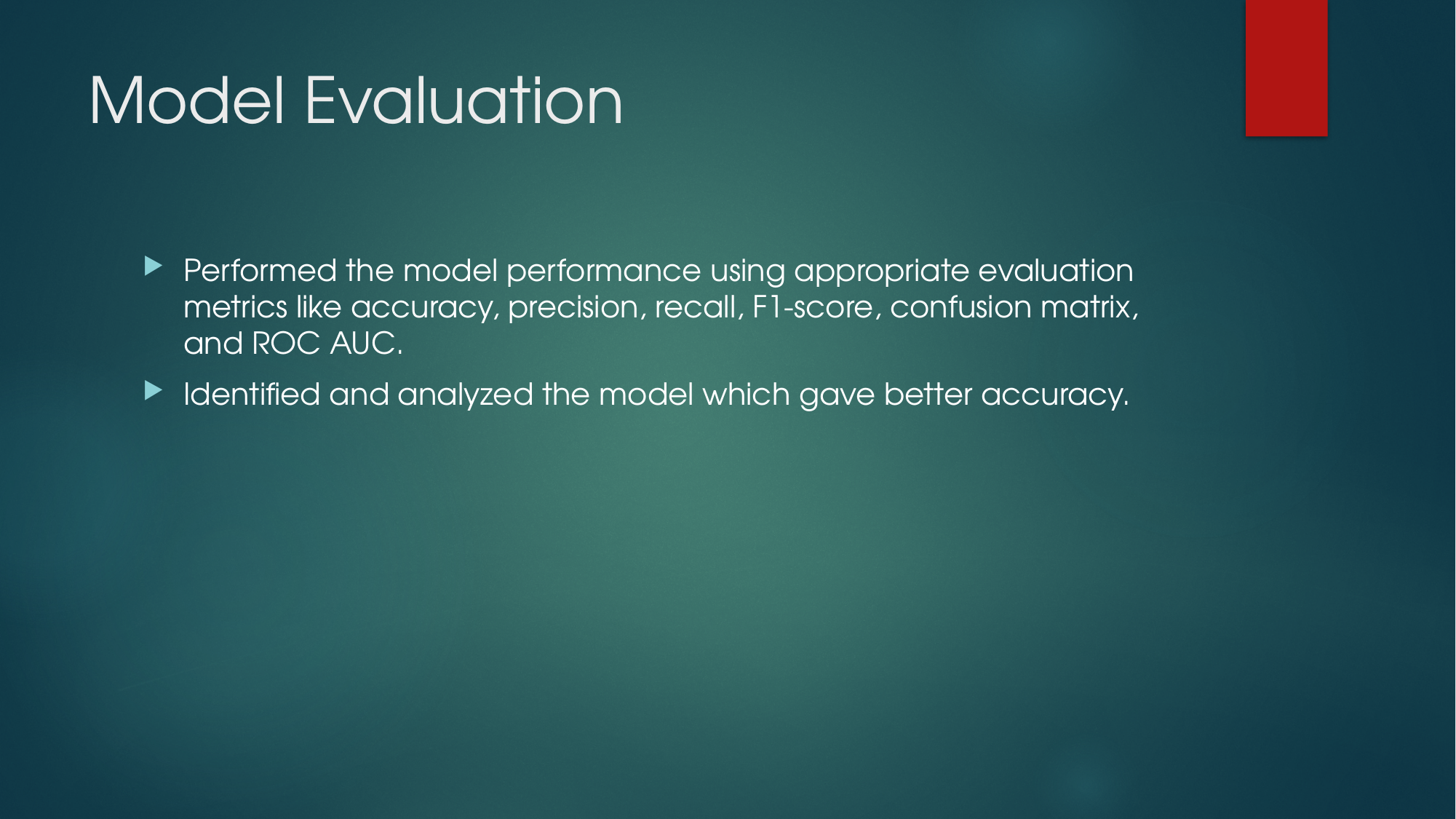

# Model Evaluation
Performed the model performance using appropriate evaluation metrics like accuracy, precision, recall, F1-score, confusion matrix, and ROC AUC.
Identified and analyzed the model which gave better accuracy.